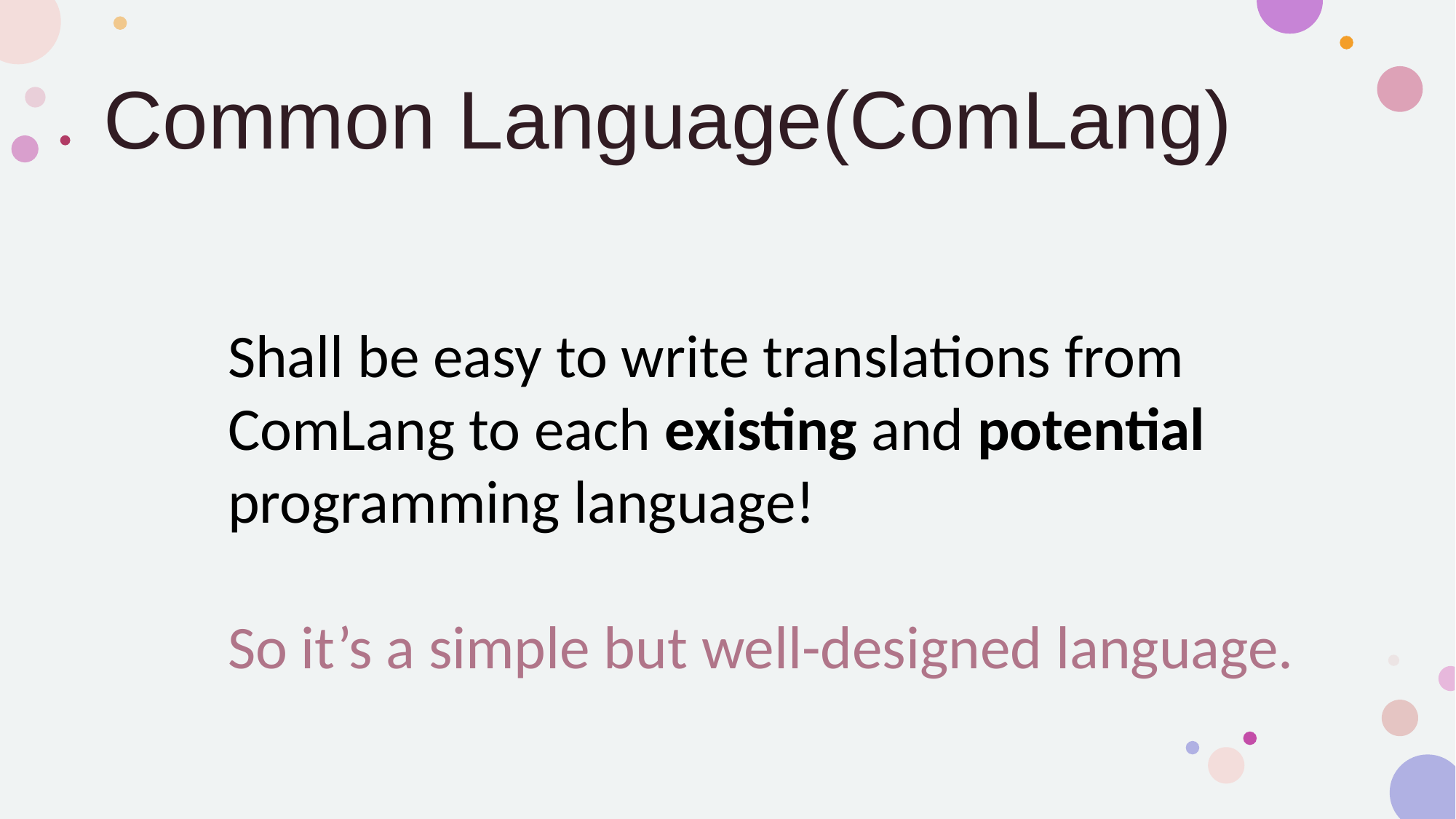

# Common Language(ComLang)
Shall be easy to write translations from ComLang to each existing and potential programming language!

So it’s a simple but well-designed language.